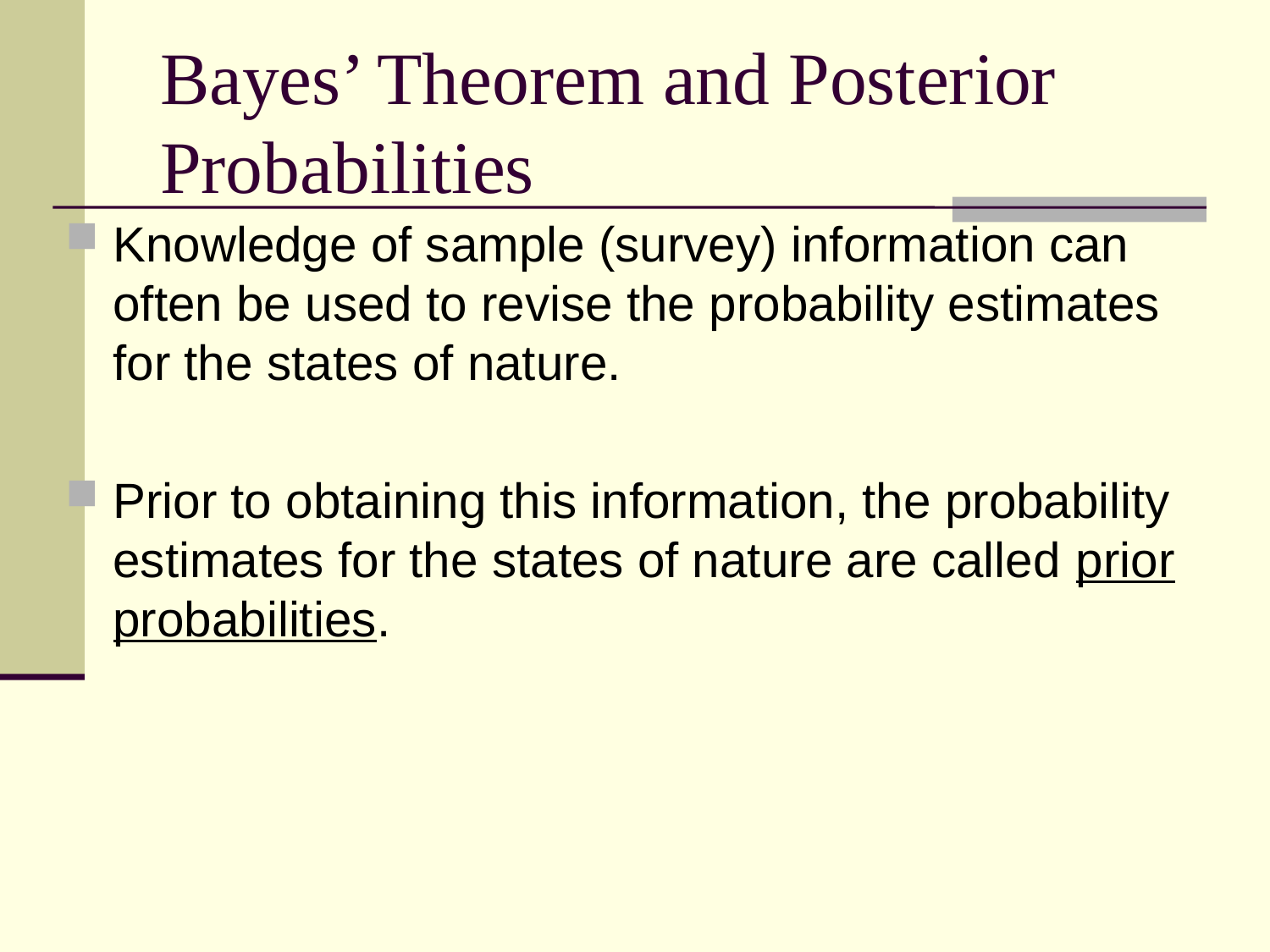

# Bayes’ Theorem and Posterior Probabilities
Knowledge of sample (survey) information can often be used to revise the probability estimates for the states of nature.

Prior to obtaining this information, the probability estimates for the states of nature are called prior probabilities.